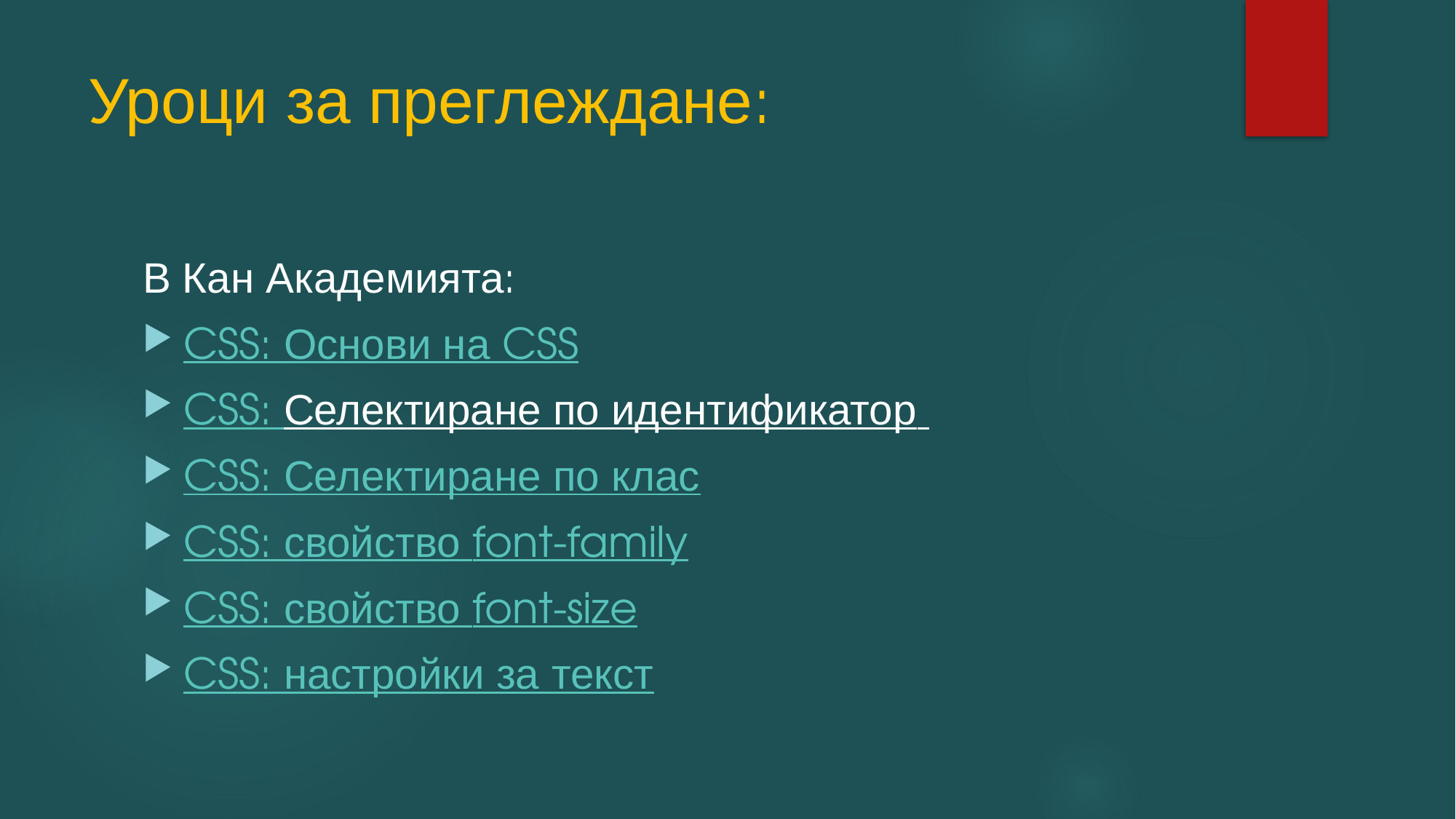

# Уроци за преглеждане:
В Кан Академията:
CSS: Основи на CSS
CSS: Селектиране по идентификатор
CSS: Селектиране по клас
CSS: свойство font-family
CSS: свойство font-size
CSS: настройки за текст